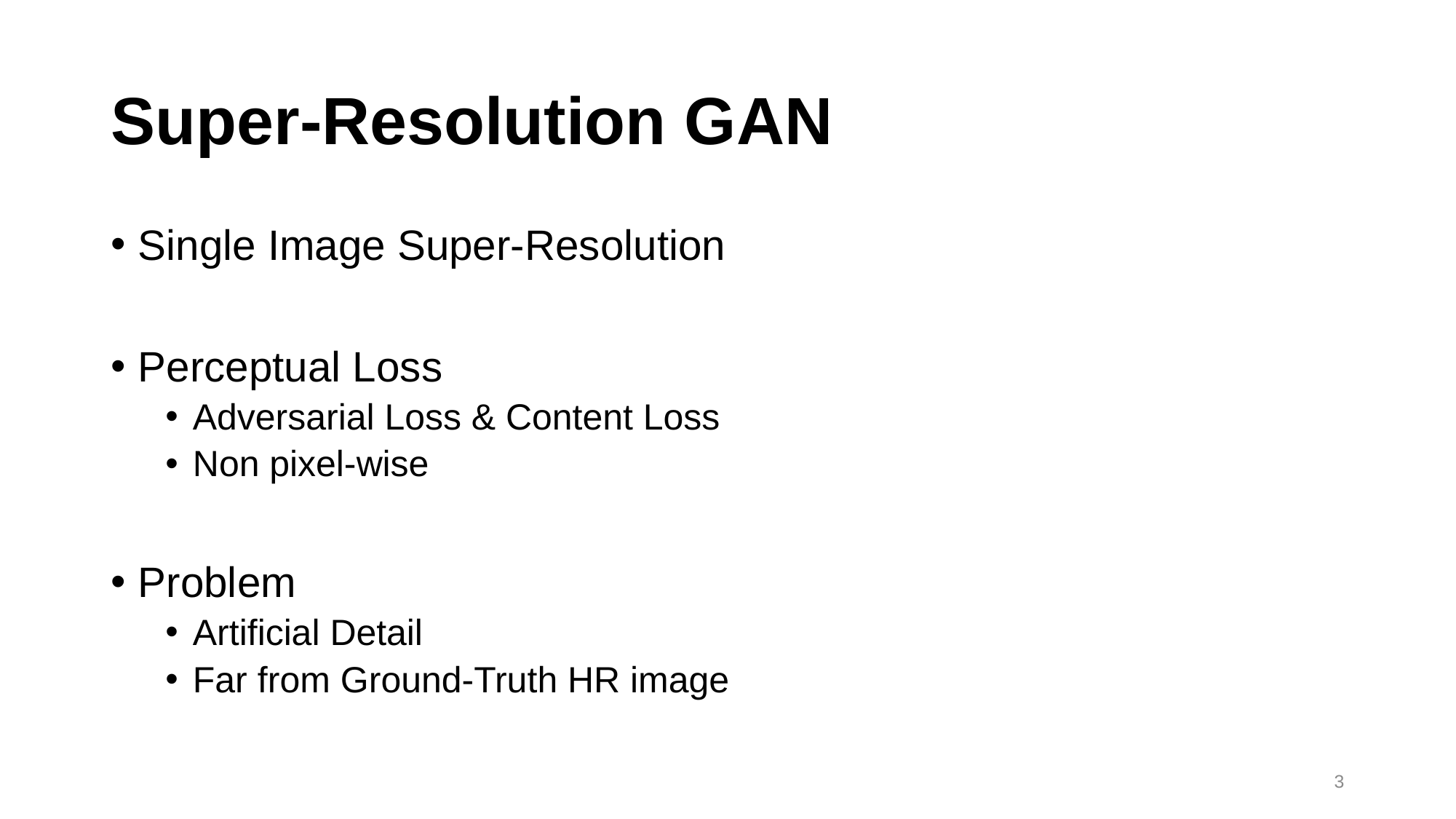

# Super-Resolution GAN
Single Image Super-Resolution

Perceptual Loss
Adversarial Loss & Content Loss
Non pixel-wise

Problem
Artificial Detail
Far from Ground-Truth HR image
3